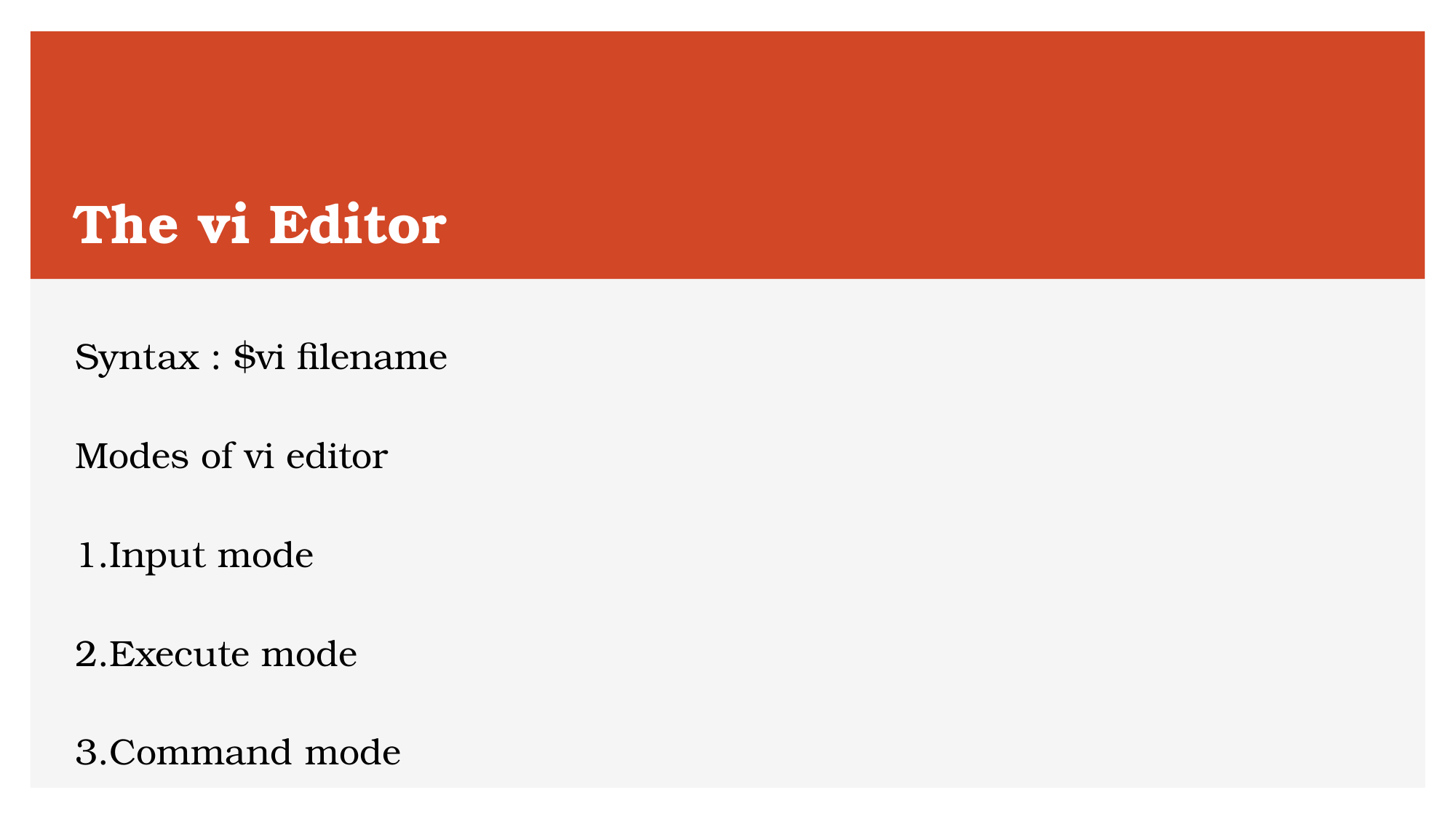

# The vi Editor
Syntax : $vi filename
Modes of vi editor
1.Input mode
2.Execute mode
3.Command mode